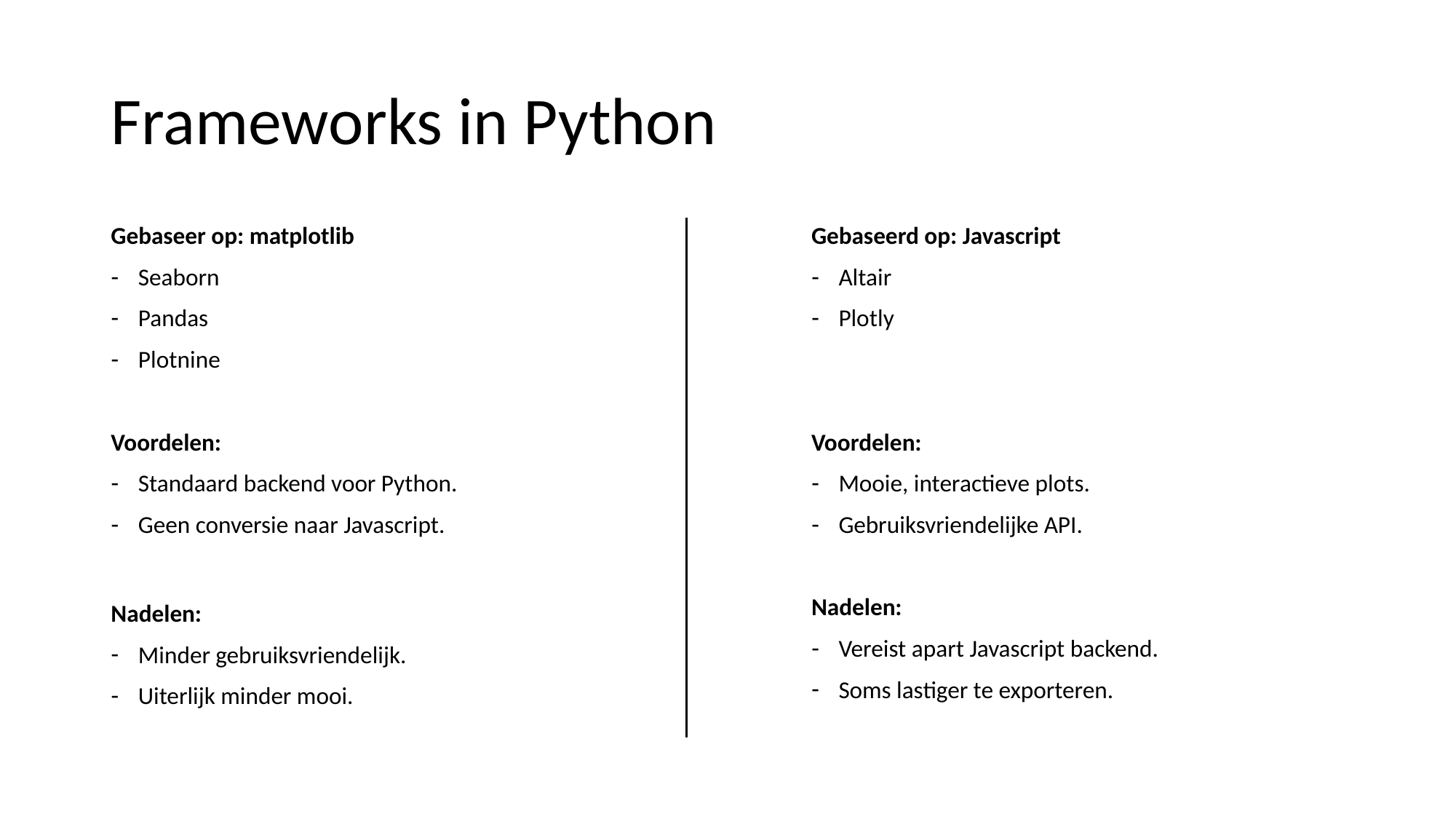

# Frameworks in Python
Gebaseer op: matplotlib
Seaborn
Pandas
Plotnine

Voordelen:
Standaard backend voor Python.
Geen conversie naar Javascript.

Nadelen:
Minder gebruiksvriendelijk.
Uiterlijk minder mooi.
Gebaseerd op: Javascript
Altair
Plotly

Voordelen:
Mooie, interactieve plots.
Gebruiksvriendelijke API.

Nadelen:
Vereist apart Javascript backend.
Soms lastiger te exporteren.